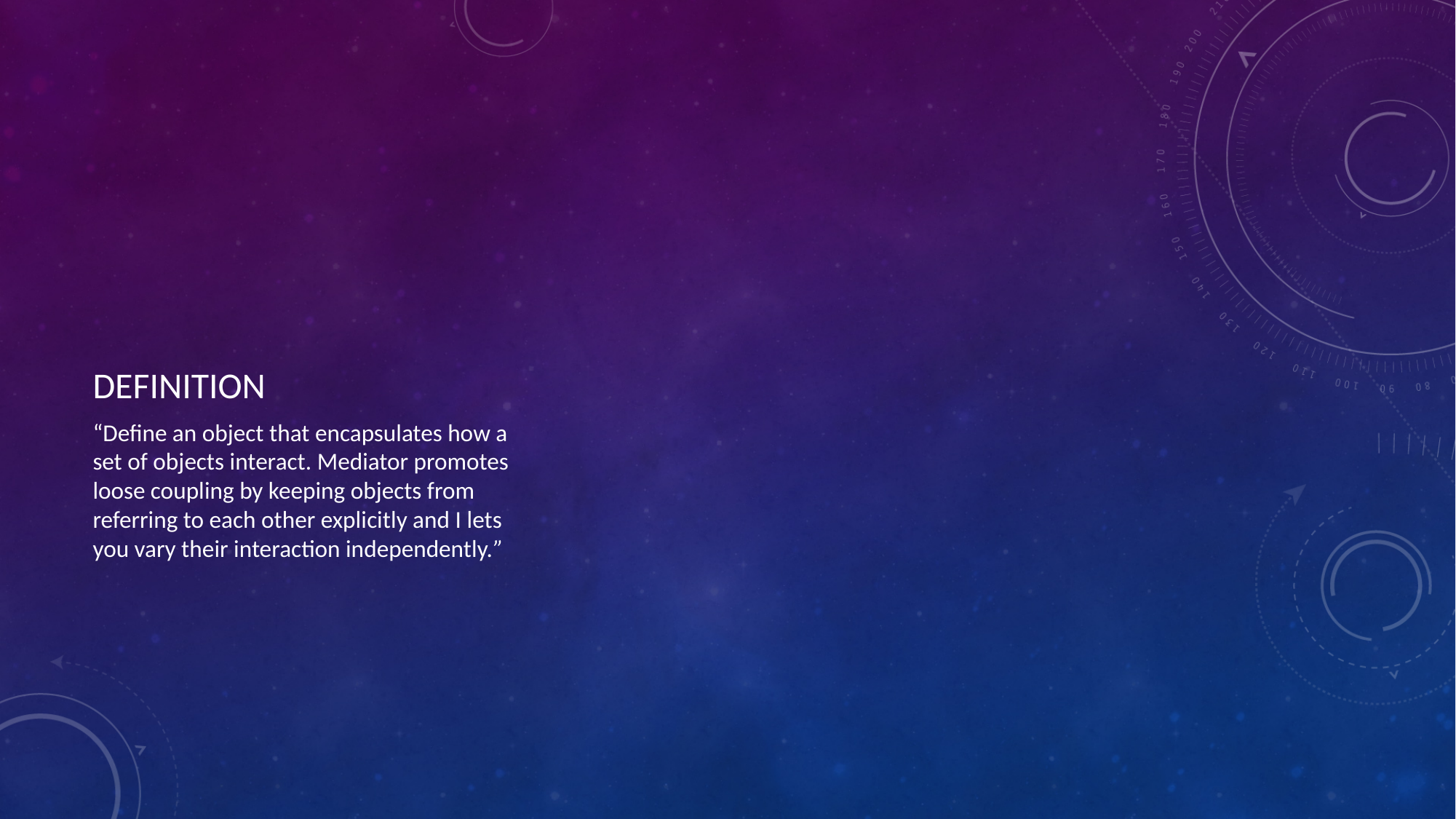

# Definition
“Define an object that encapsulates how a set of objects interact. Mediator promotes loose coupling by keeping objects from referring to each other explicitly and I lets you vary their interaction independently.”